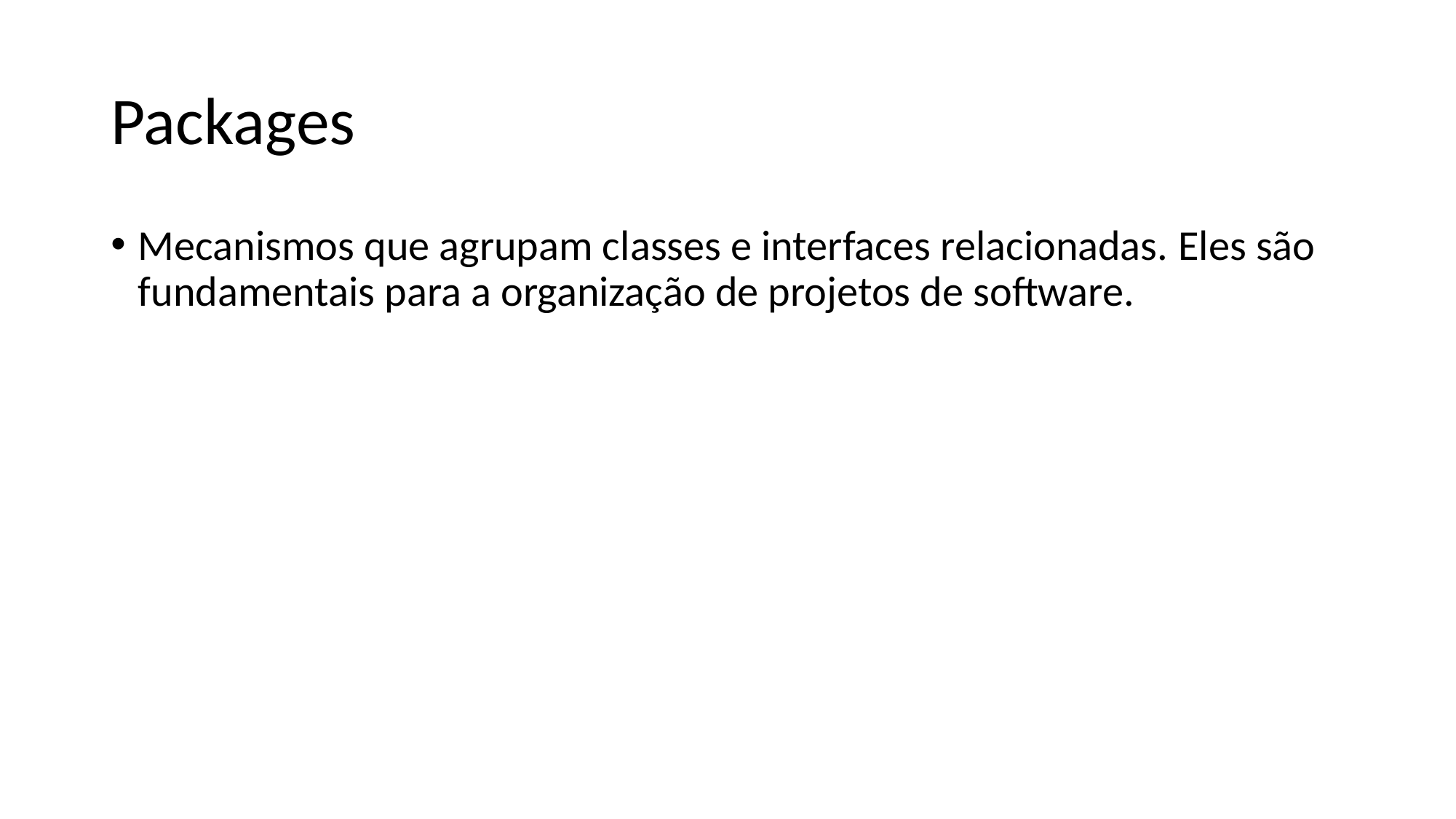

# Packages
Mecanismos que agrupam classes e interfaces relacionadas. Eles são fundamentais para a organização de projetos de software.